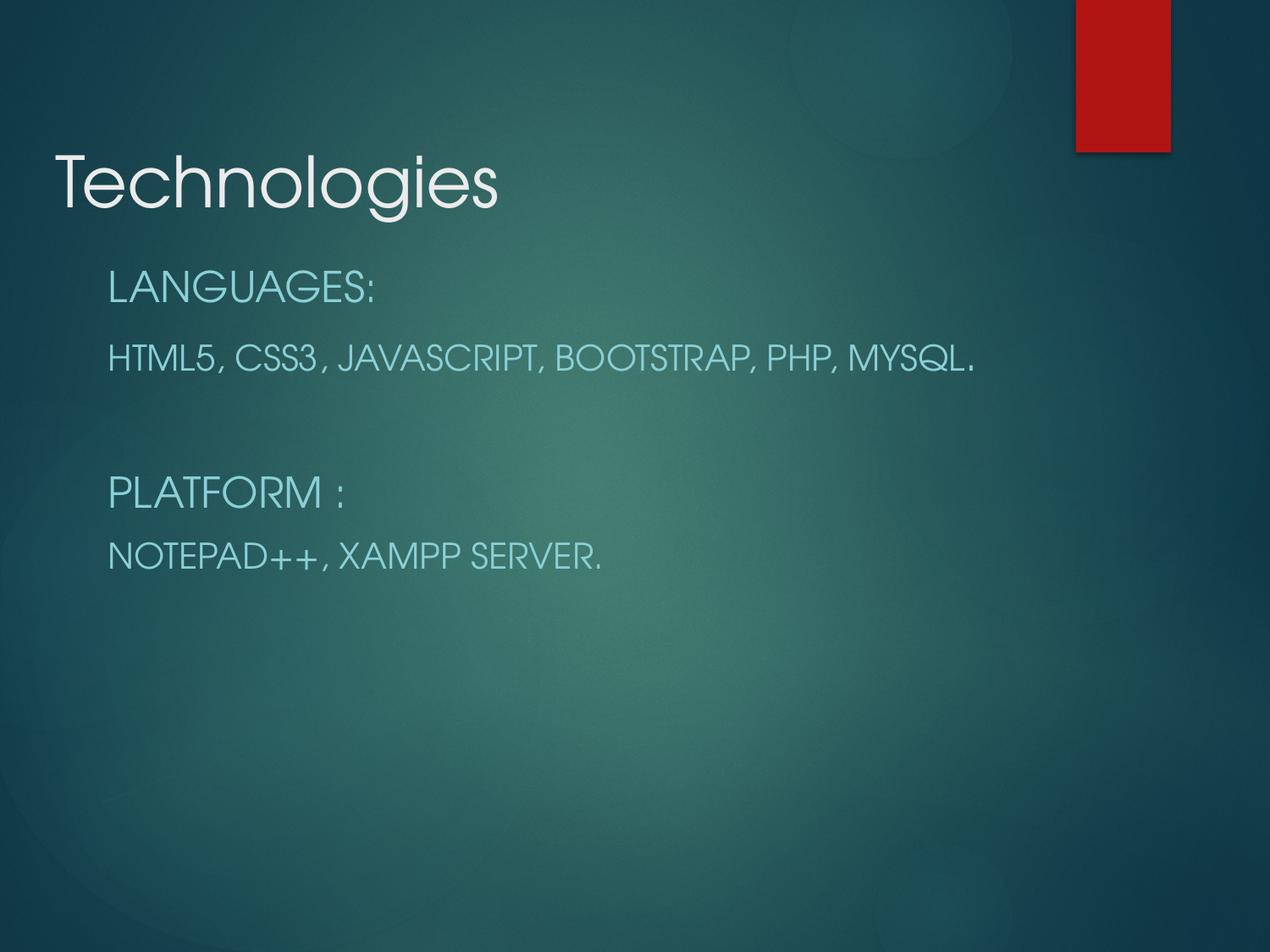

# Technologies
Languages:
html5, css3, javascript, bootstrap, php, mysql.

Platform :
Notepad++, xampp server.